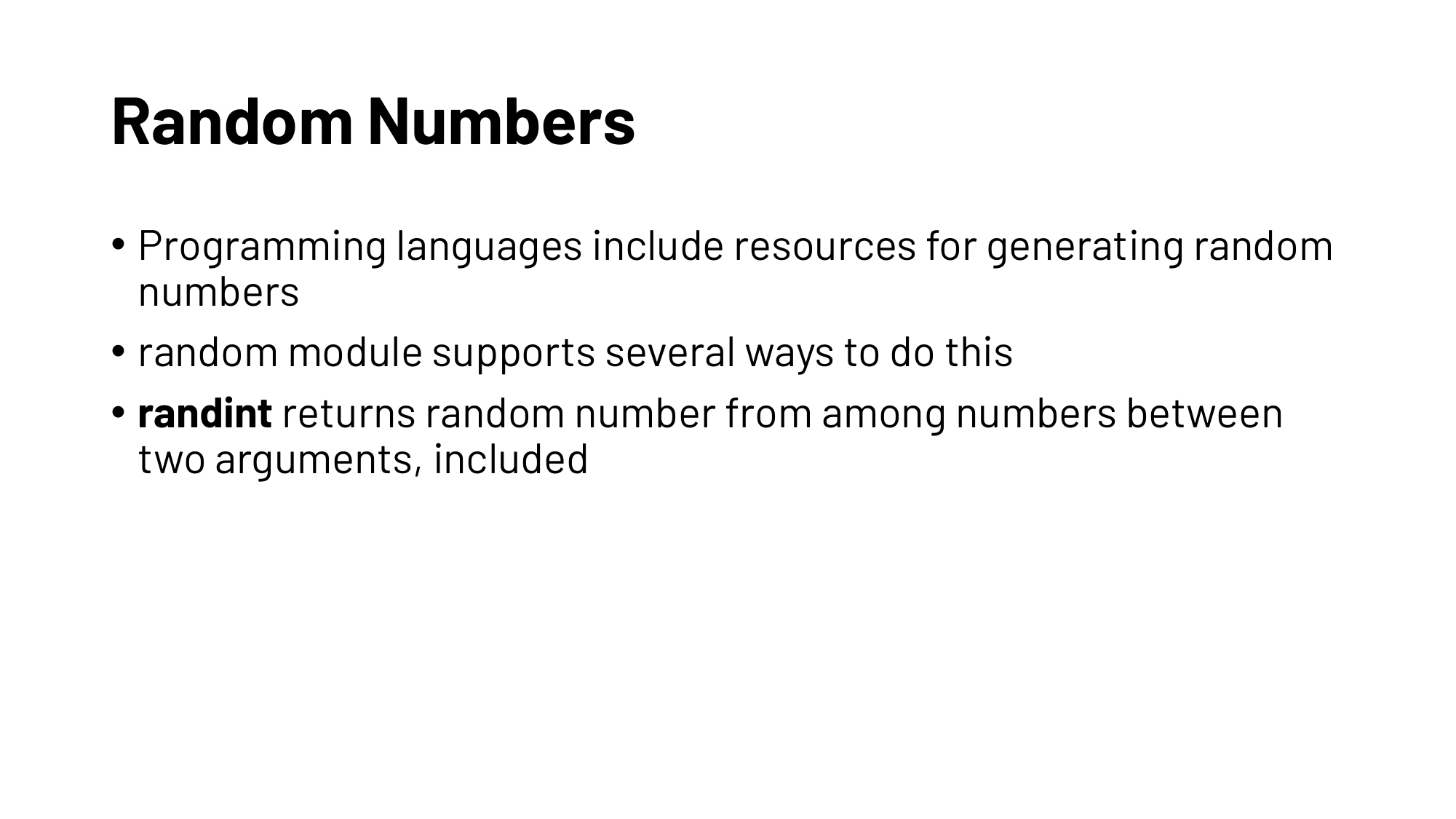

# Random Numbers
Programming languages include resources for generating random numbers
random module supports several ways to do this
randint returns random number from among numbers between two arguments, included